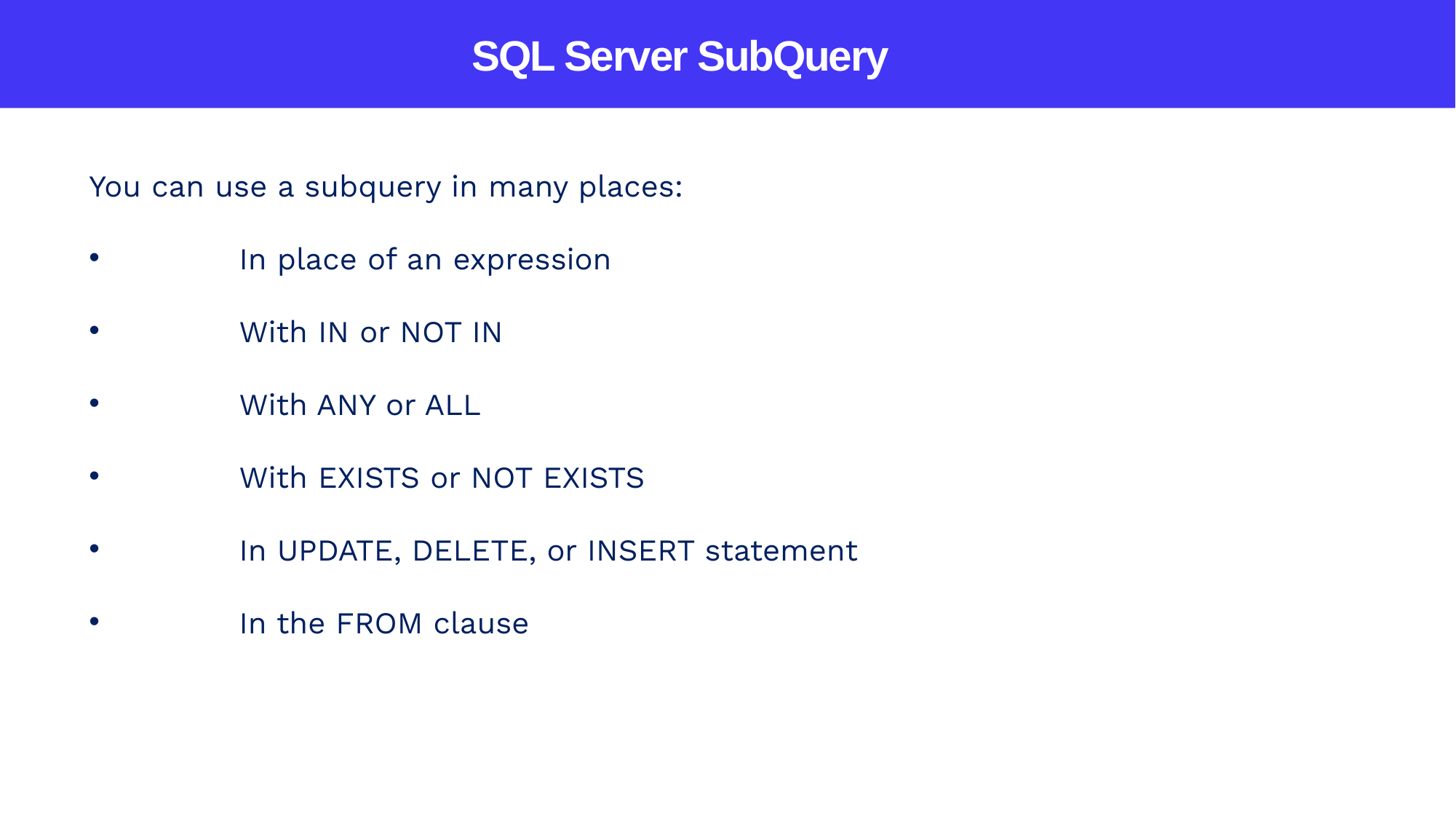

SQL Server SubQuery
You can use a subquery in many places:

	In place of an expression

	With IN or NOT IN

	With ANY or ALL

	With EXISTS or NOT EXISTS

	In UPDATE, DELETE, or INSERT statement

	In the FROM clause